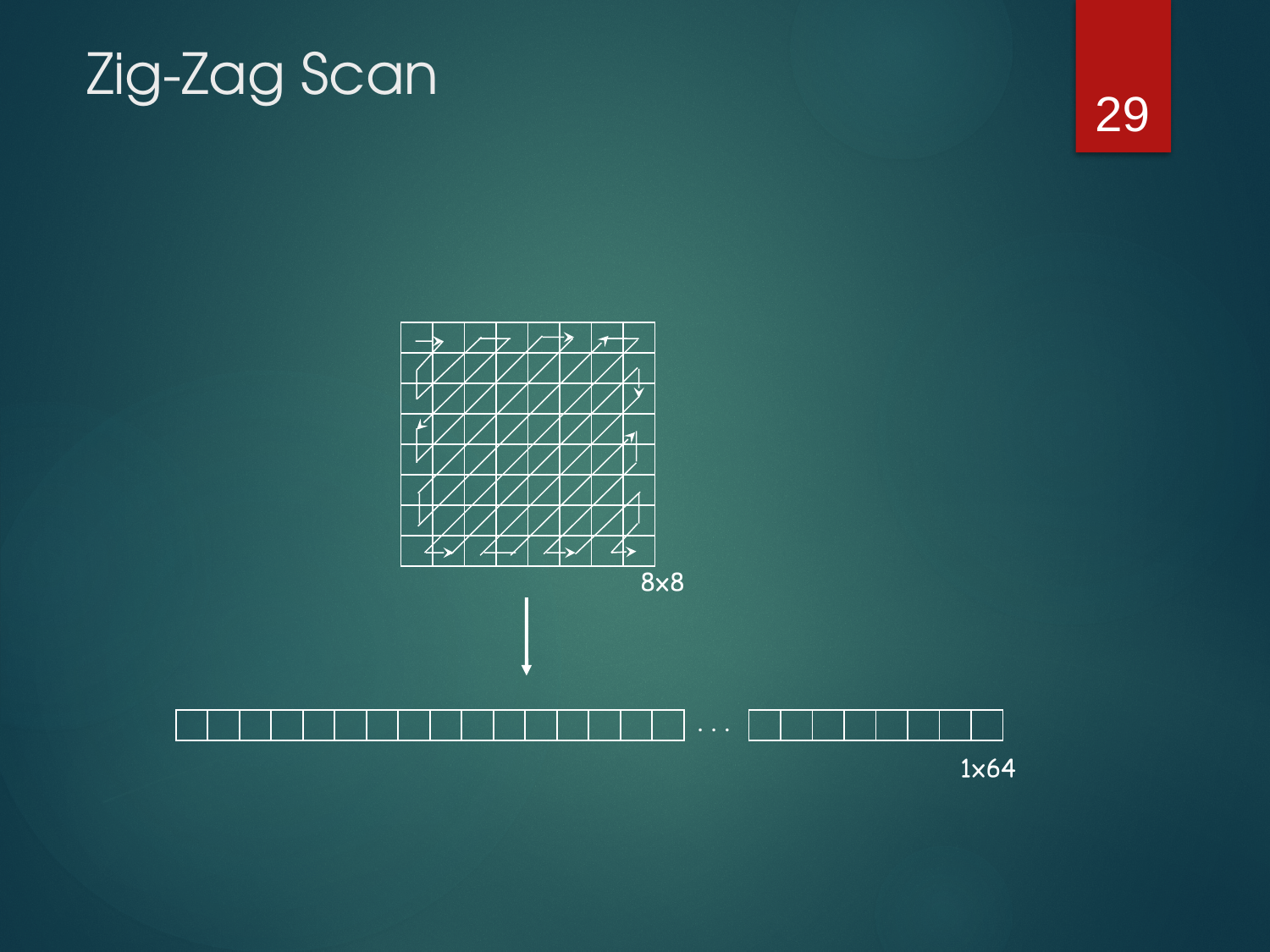

# Zig-Zag Scan
29

8x8

. . .

1x64